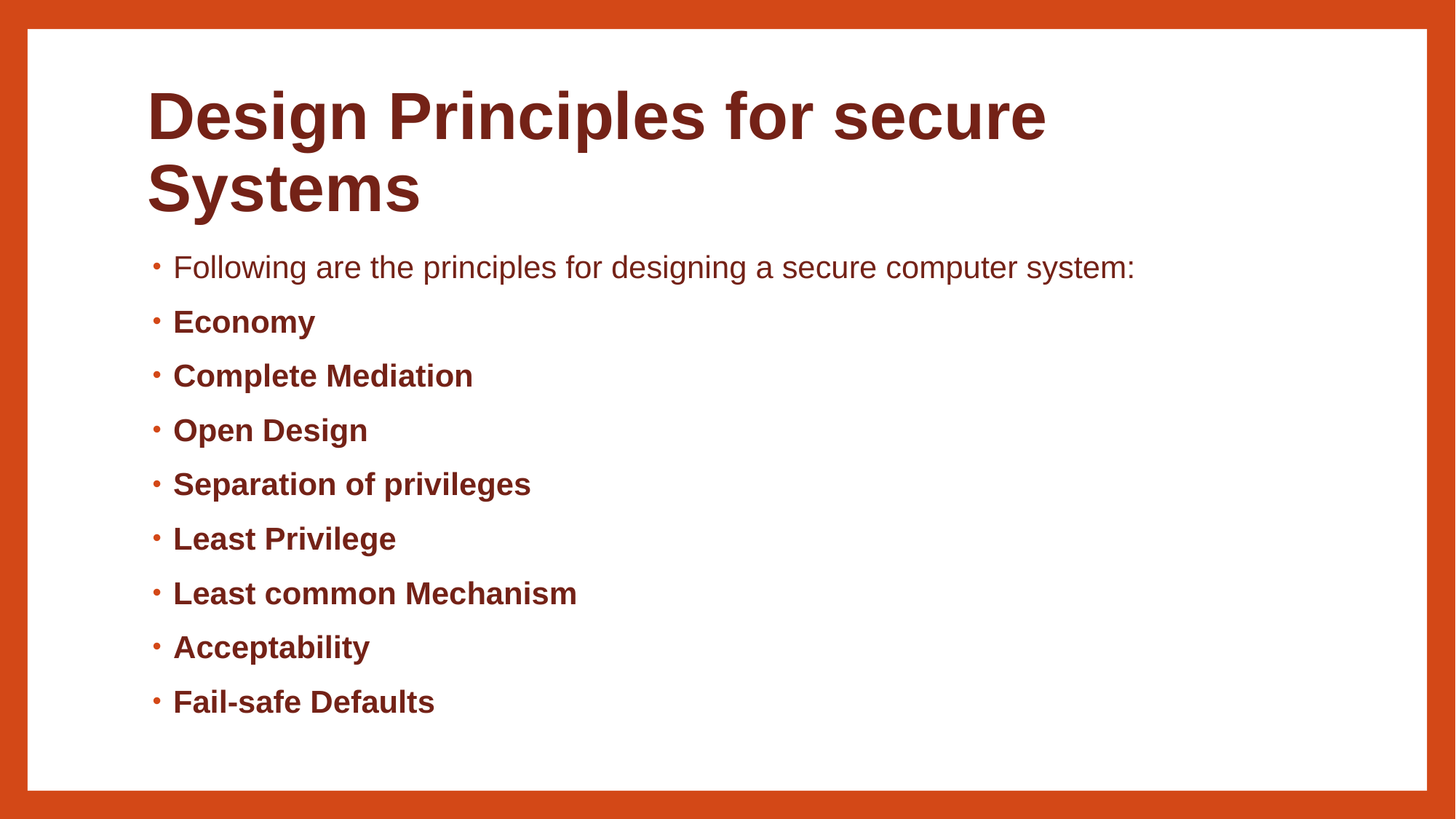

# Design Principles for secure Systems
Following are the principles for designing a secure computer system:
Economy
Complete Mediation
Open Design
Separation of privileges
Least Privilege
Least common Mechanism
Acceptability
Fail-safe Defaults